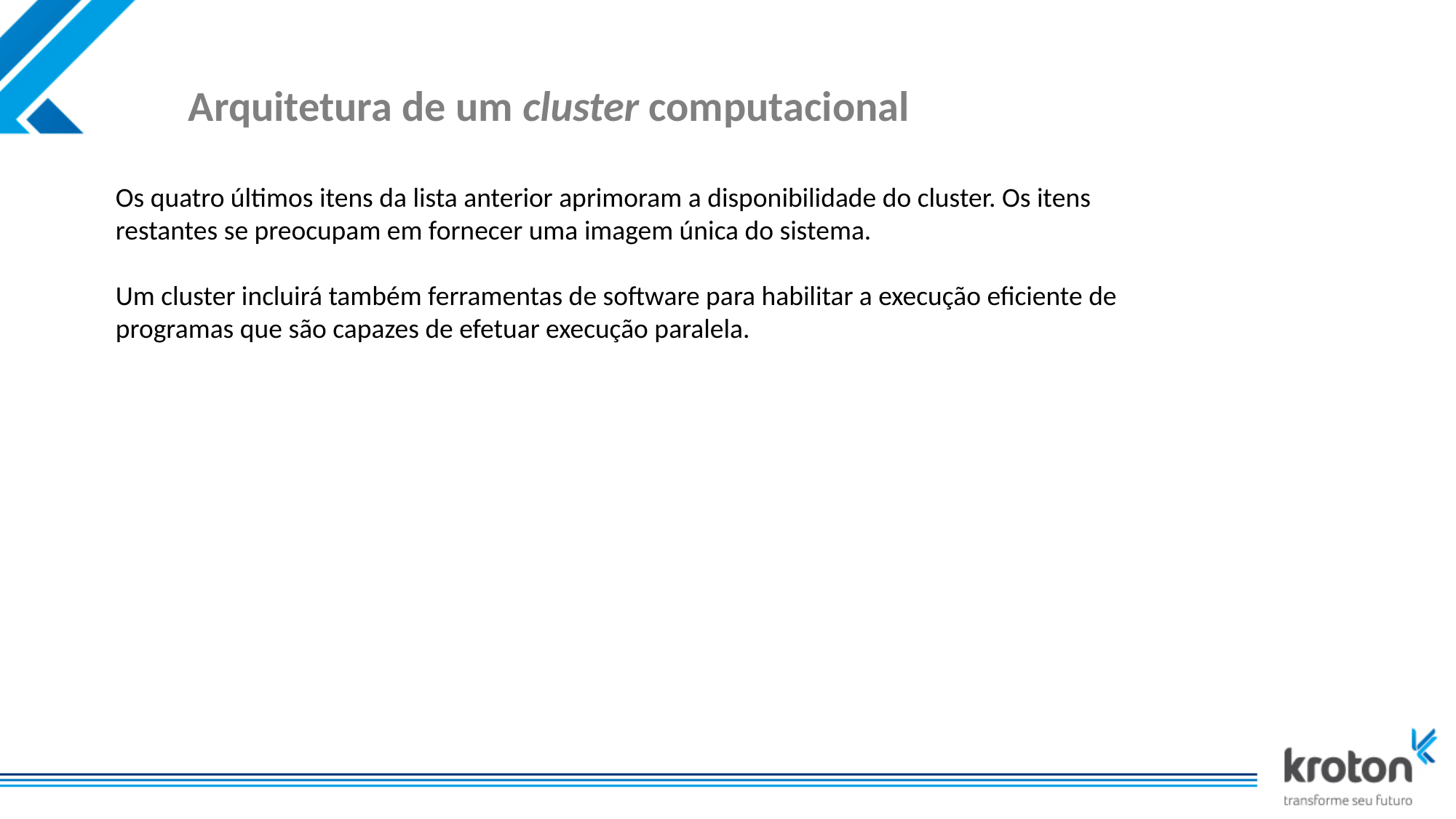

# Arquitetura de um cluster computacional
Os quatro últimos itens da lista anterior aprimoram a disponibilidade do cluster. Os itens restantes se preocupam em fornecer uma imagem única do sistema.

Um cluster incluirá também ferramentas de software para habilitar a execução eficiente de programas que são capazes de efetuar execução paralela.